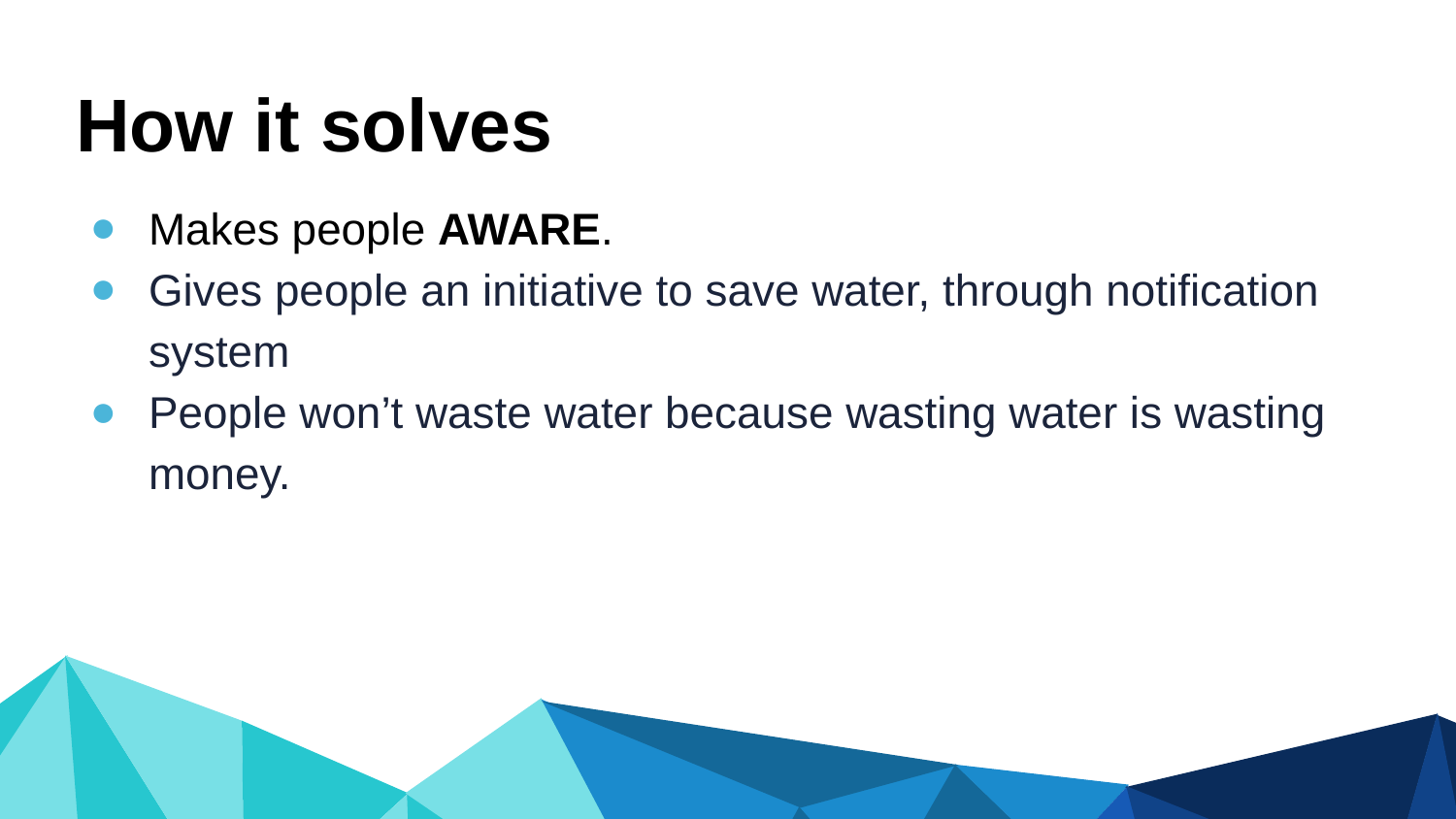

# How it solves
Makes people AWARE.
Gives people an initiative to save water, through notification system
People won’t waste water because wasting water is wasting money.